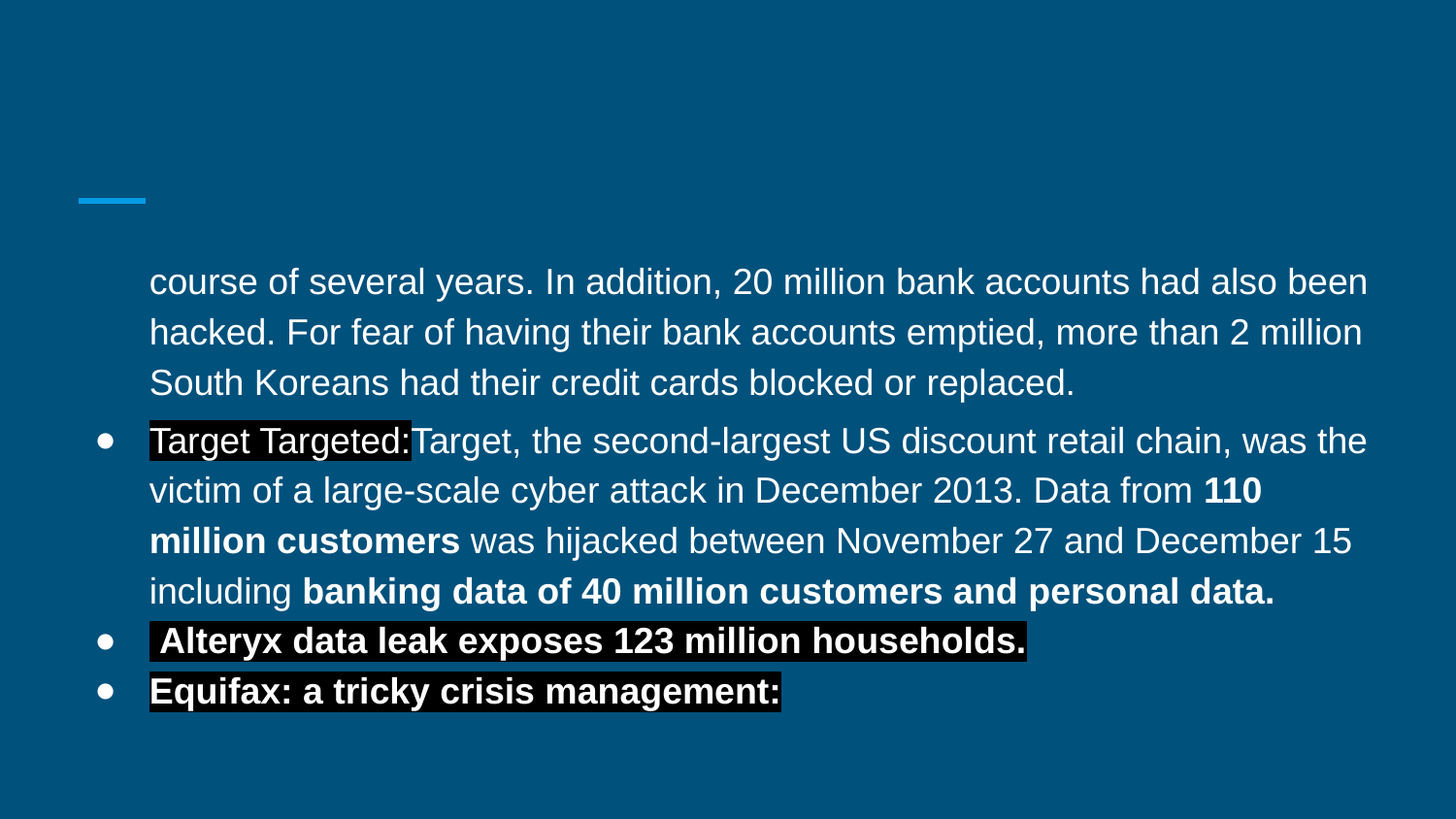

#
course of several years. In addition, 20 million bank accounts had also been hacked. For fear of having their bank accounts emptied, more than 2 million South Koreans had their credit cards blocked or replaced.
Target Targeted:Target, the second-largest US discount retail chain, was the victim of a large-scale cyber attack in December 2013. Data from 110 million customers was hijacked between November 27 and December 15 including banking data of 40 million customers and personal data.
 Alteryx data leak exposes 123 million households.
Equifax: a tricky crisis management: